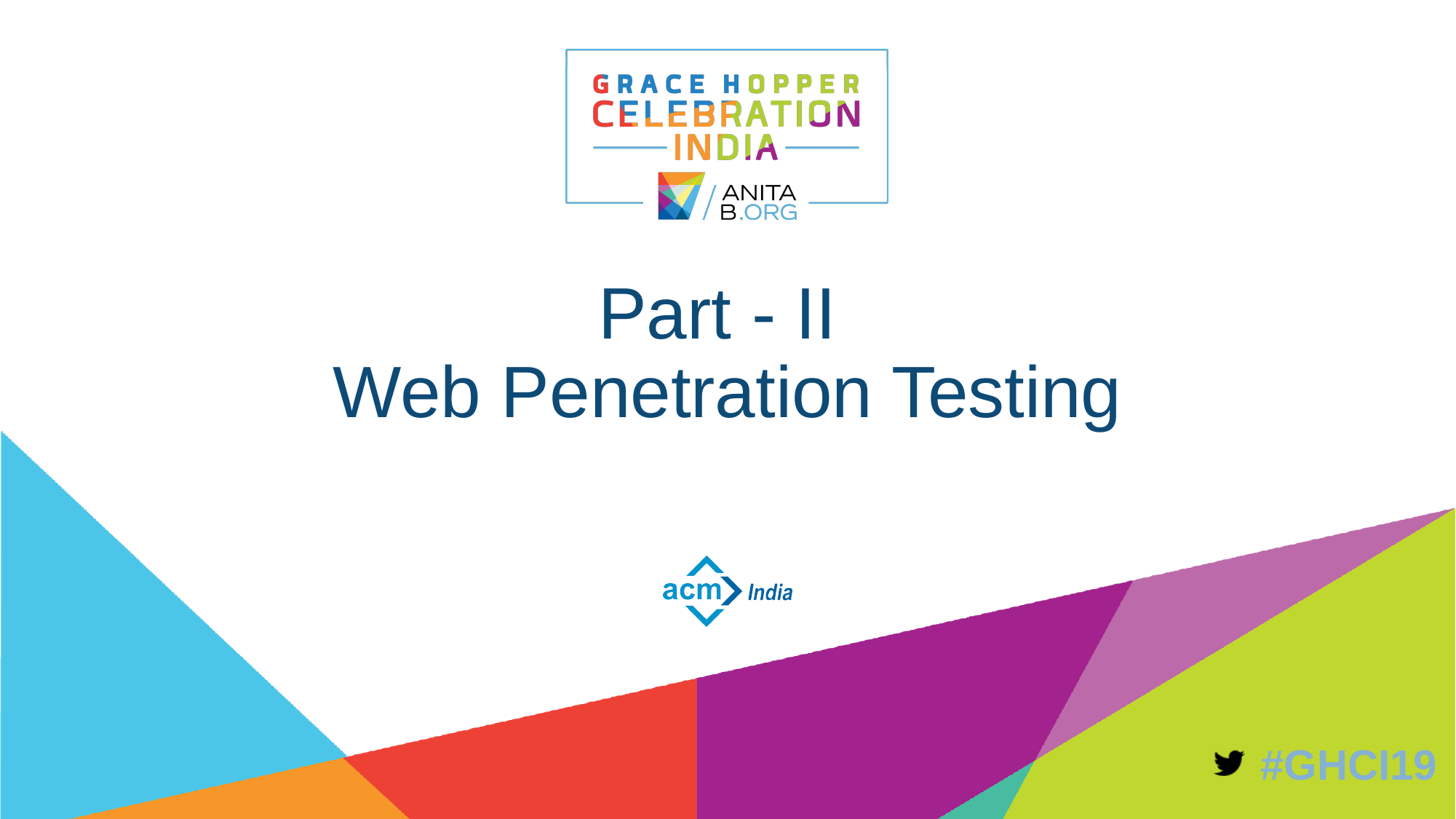

# Part - II
Web Penetration Testing